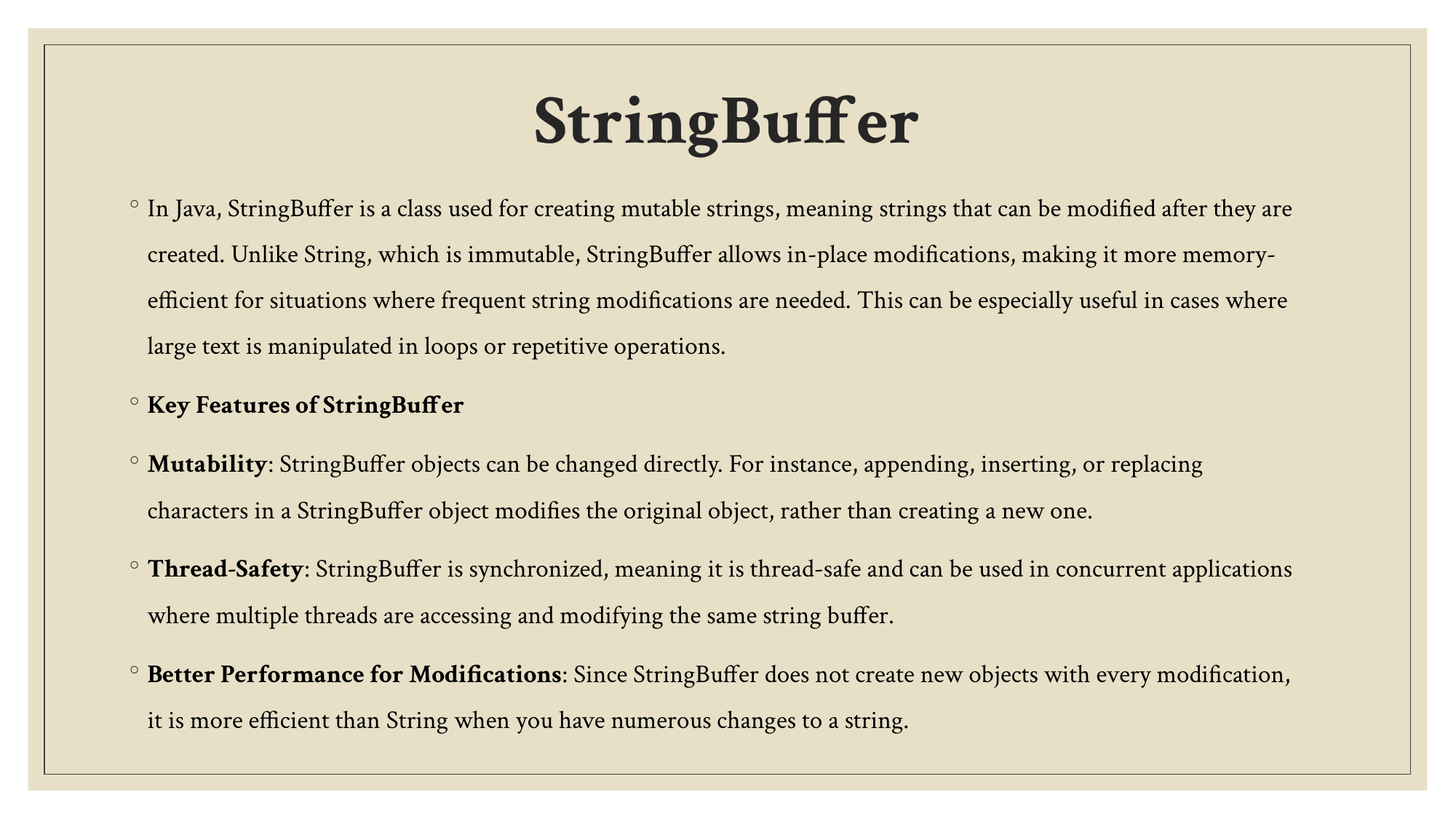

# StringBuffer
In Java, StringBuffer is a class used for creating mutable strings, meaning strings that can be modified after they are created. Unlike String, which is immutable, StringBuffer allows in-place modifications, making it more memory-efficient for situations where frequent string modifications are needed. This can be especially useful in cases where large text is manipulated in loops or repetitive operations.
Key Features of StringBuffer
Mutability: StringBuffer objects can be changed directly. For instance, appending, inserting, or replacing characters in a StringBuffer object modifies the original object, rather than creating a new one.
Thread-Safety: StringBuffer is synchronized, meaning it is thread-safe and can be used in concurrent applications where multiple threads are accessing and modifying the same string buffer.
Better Performance for Modifications: Since StringBuffer does not create new objects with every modification, it is more efficient than String when you have numerous changes to a string.